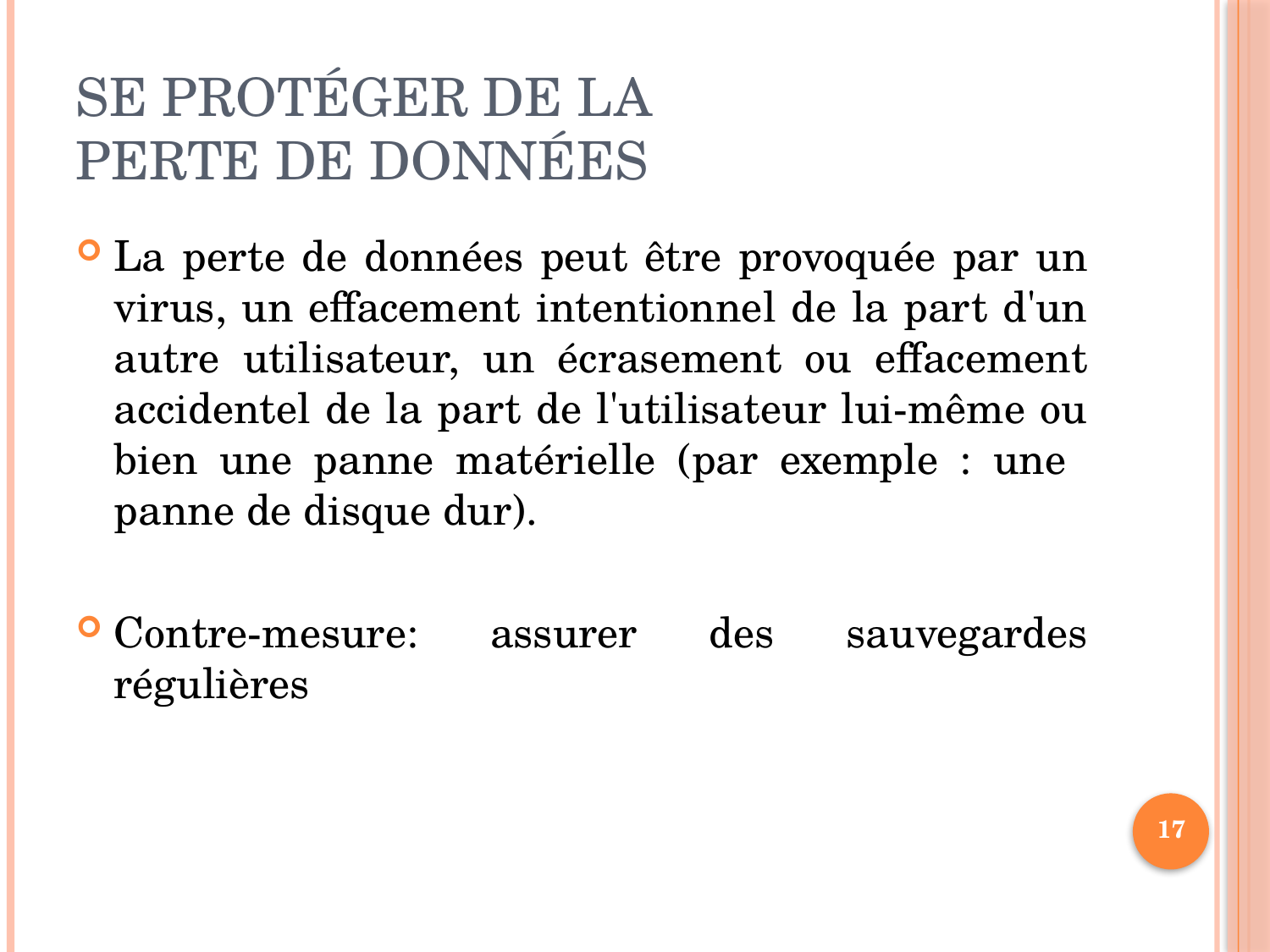

# Se protéger de la perte de données
La perte de données peut être provoquée par un virus, un effacement intentionnel de la part d'un autre utilisateur, un écrasement ou effacement accidentel de la part de l'utilisateur lui-même ou bien une panne matérielle (par exemple : une  panne de disque dur).

Contre-mesure: assurer des sauvegardes régulières

17